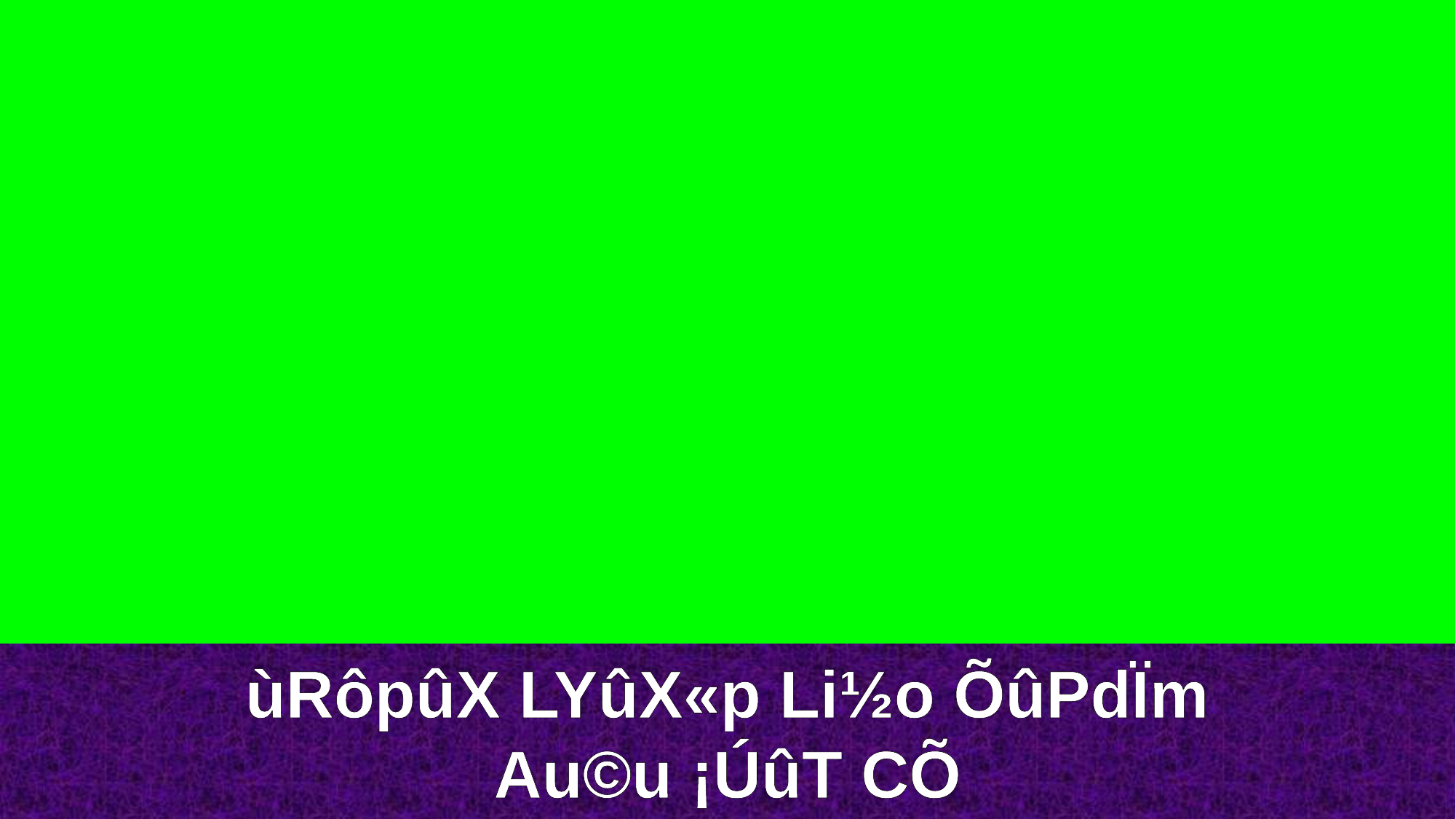

ùRôpûX LYûX«p Li½o ÕûPdÏm
Au©u ¡ÚûT CÕ